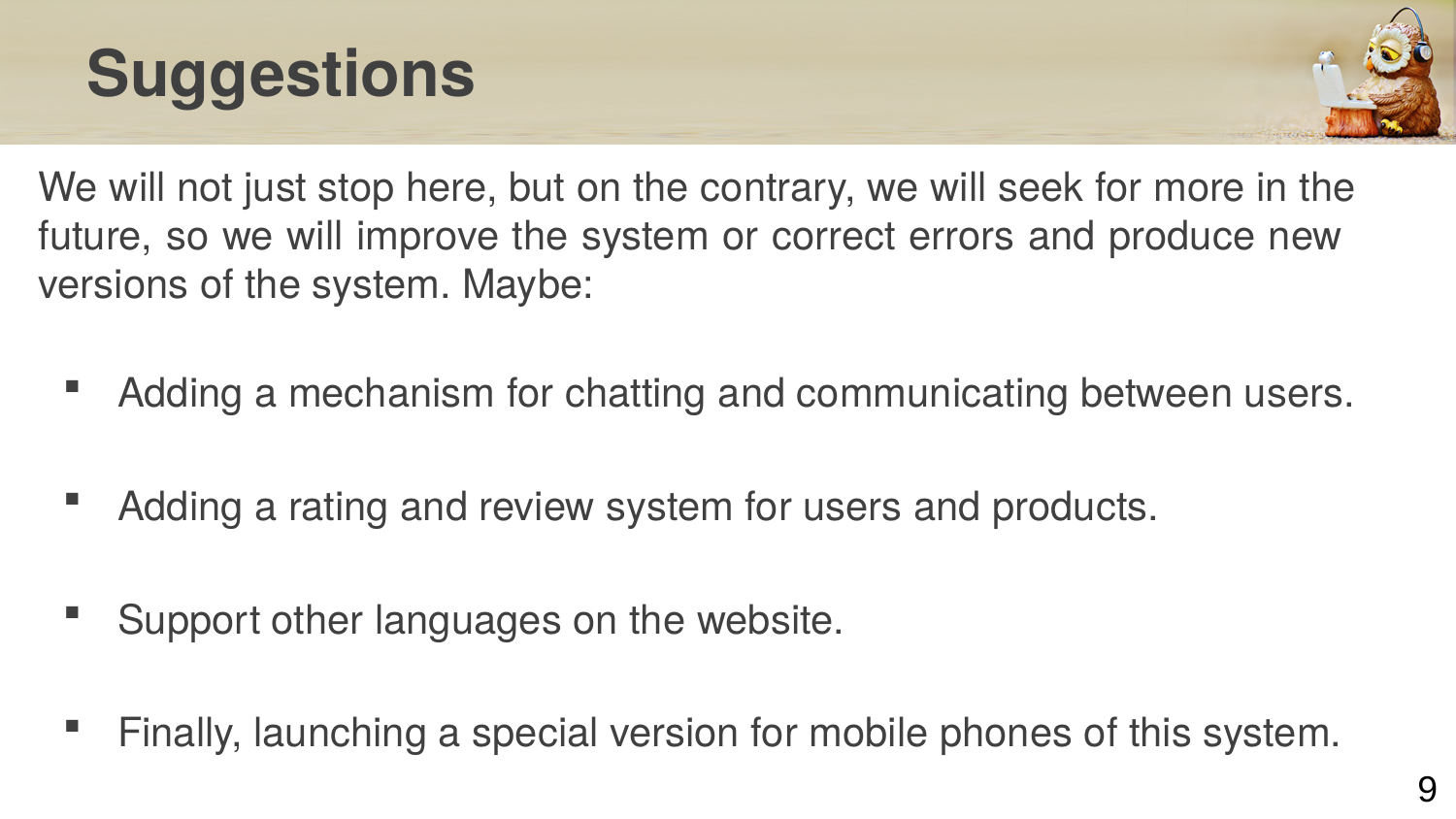

# Suggestions
We will not just stop here, but on the contrary, we will seek for more in the future, so we will improve the system or correct errors and produce new  versions of the system. Maybe:
Adding a mechanism for chatting and communicating between users.

Adding a rating and review system for users and products.

Support other languages on the website.

Finally, launching a special version for mobile phones of this system.
9